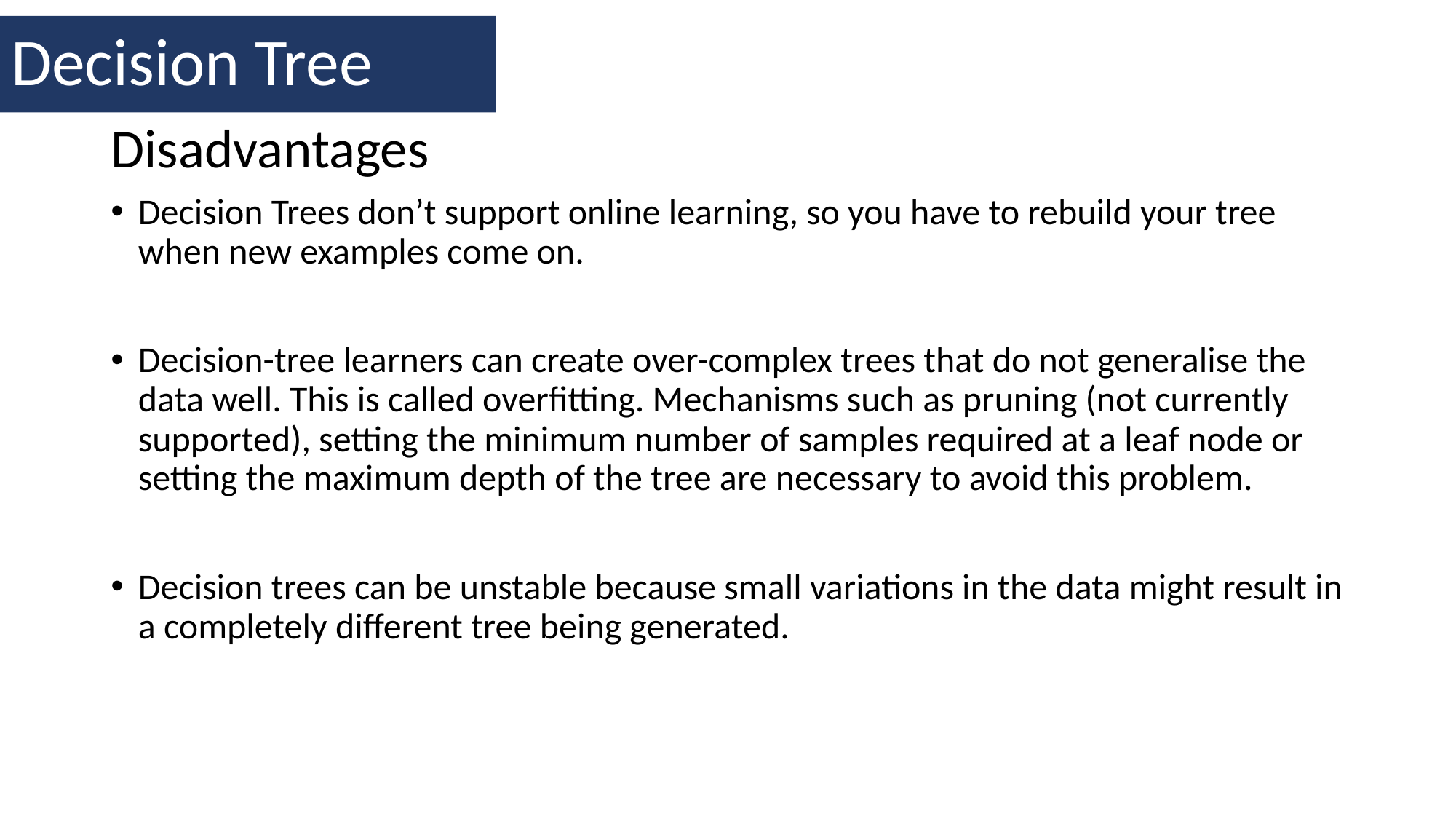

Decision Tree
# Disadvantages
Decision Trees don’t support online learning, so you have to rebuild your tree when new examples come on.

Decision-tree learners can create over-complex trees that do not generalise the data well. This is called overfitting. Mechanisms such as pruning (not currently supported), setting the minimum number of samples required at a leaf node or setting the maximum depth of the tree are necessary to avoid this problem.

Decision trees can be unstable because small variations in the data might result in a completely different tree being generated.